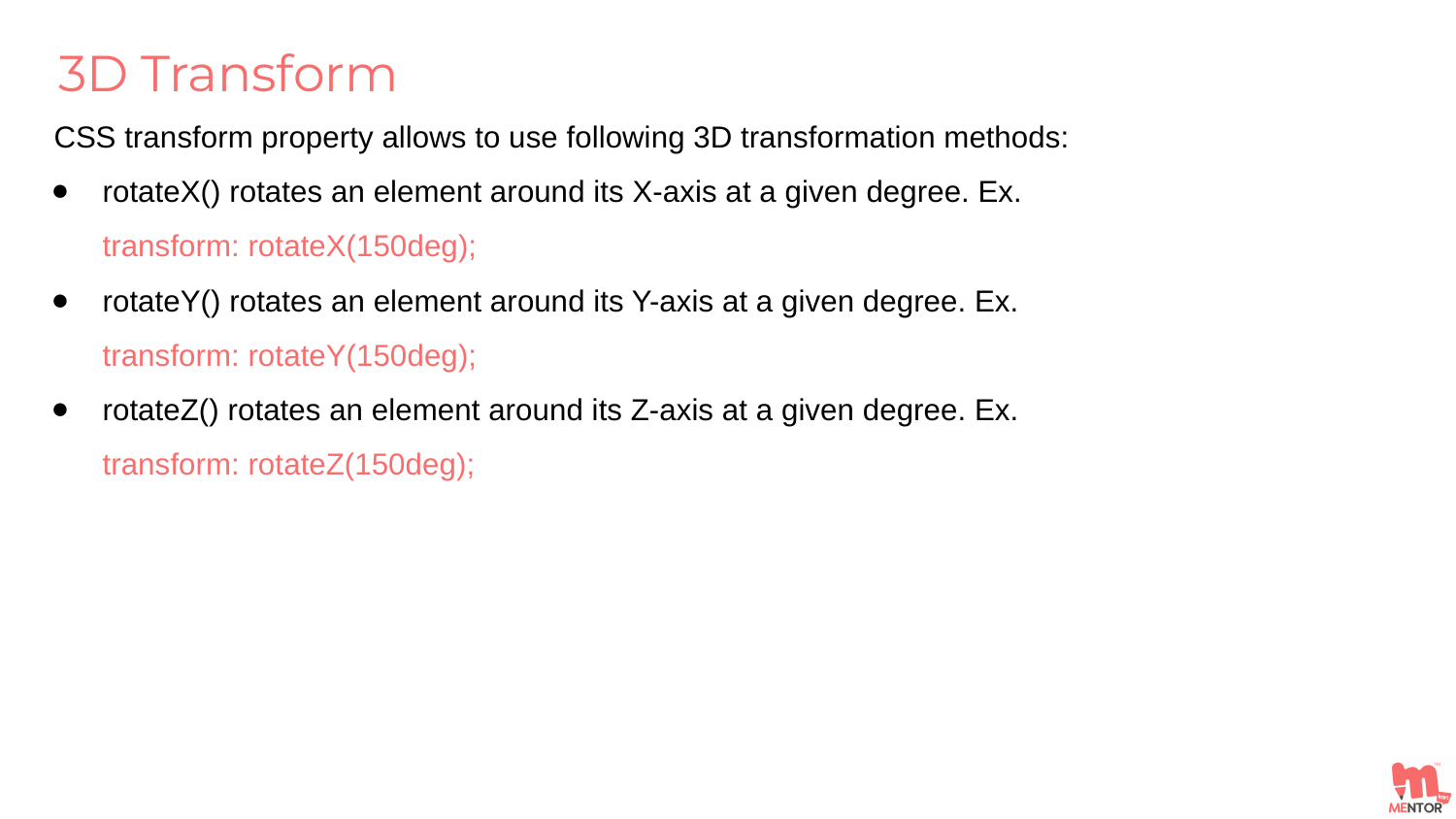

3D Transform
CSS transform property allows to use following 3D transformation methods:
rotateX() rotates an element around its X-axis at a given degree. Ex.
transform: rotateX(150deg);
rotateY() rotates an element around its Y-axis at a given degree. Ex.
transform: rotateY(150deg);
rotateZ() rotates an element around its Z-axis at a given degree. Ex.
transform: rotateZ(150deg);